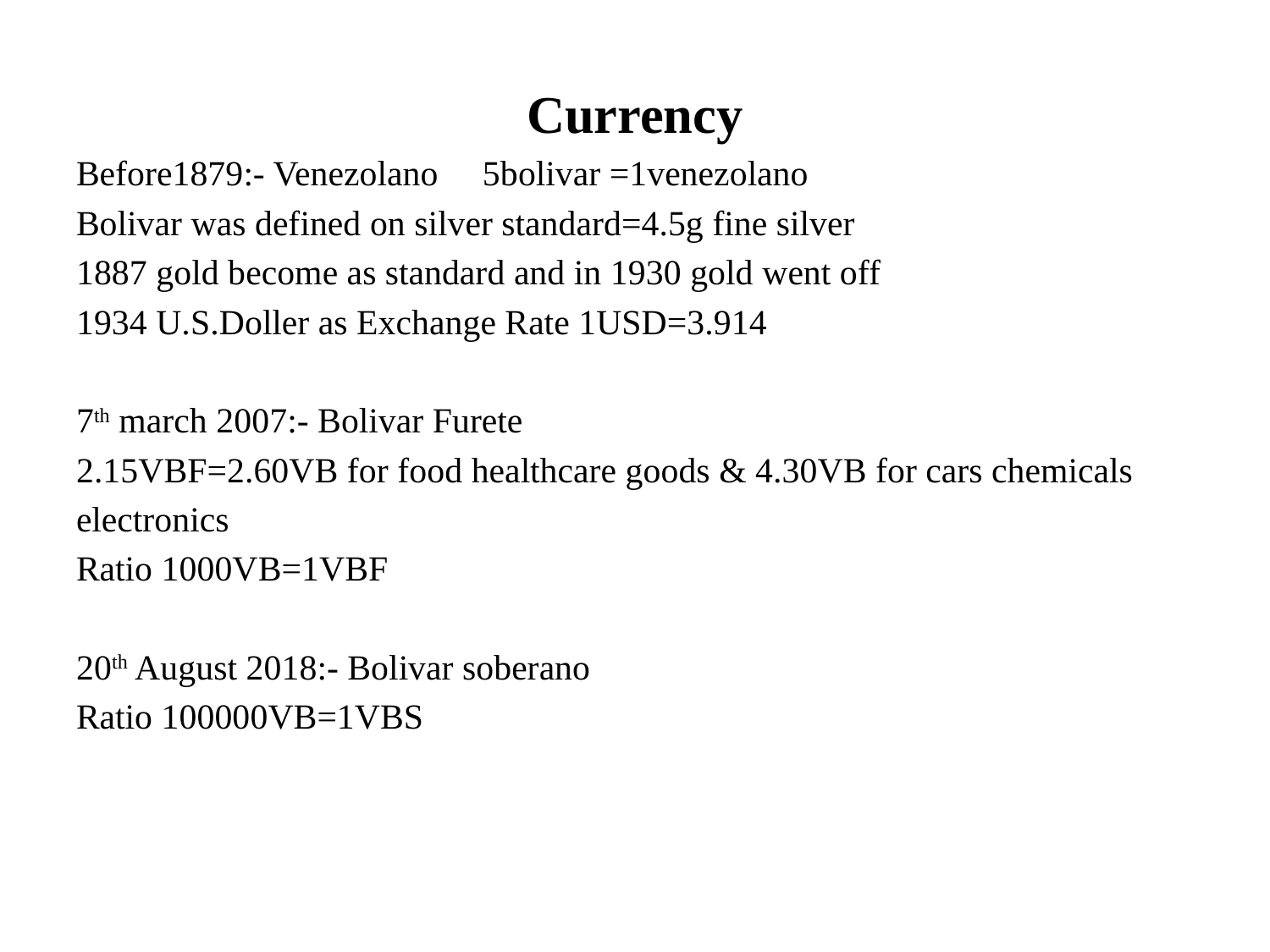

Currency
Before1879:- Venezolano     5bolivar =1venezolano
Bolivar was defined on silver standard=4.5g fine silver
1887 gold become as standard and in 1930 gold went off
1934 U.S.Doller as Exchange Rate 1USD=3.914

7th march 2007:- Bolivar Furete
2.15VBF=2.60VB for food healthcare goods & 4.30VB for cars chemicals
electronics
Ratio 1000VB=1VBF

20th August 2018:- Bolivar soberano
Ratio 100000VB=1VBS